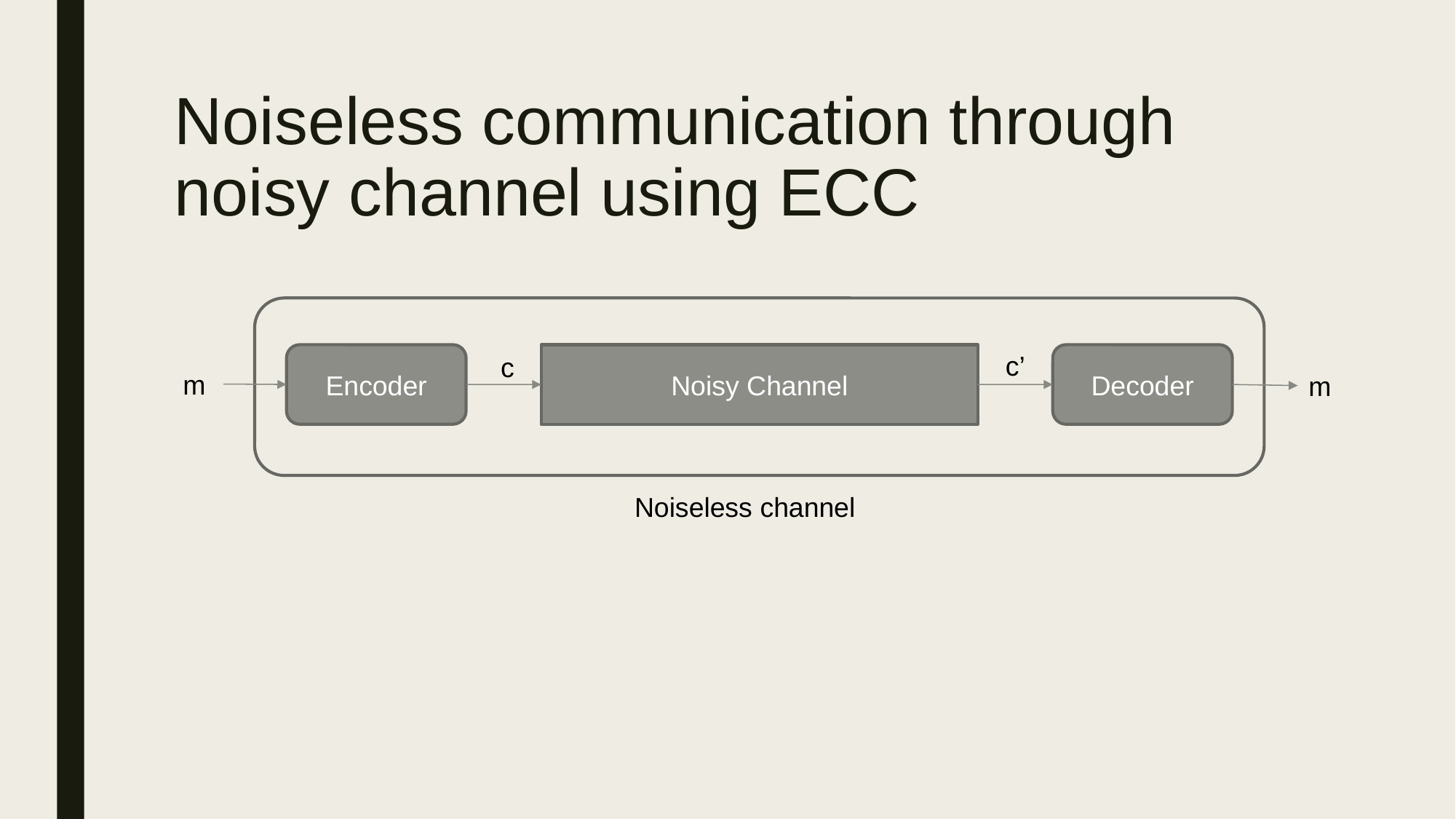

Noiseless communication through noisy channel using ECC

c’
Encoder
c
Noisy Channel
Decoder
m
m

Noiseless channel